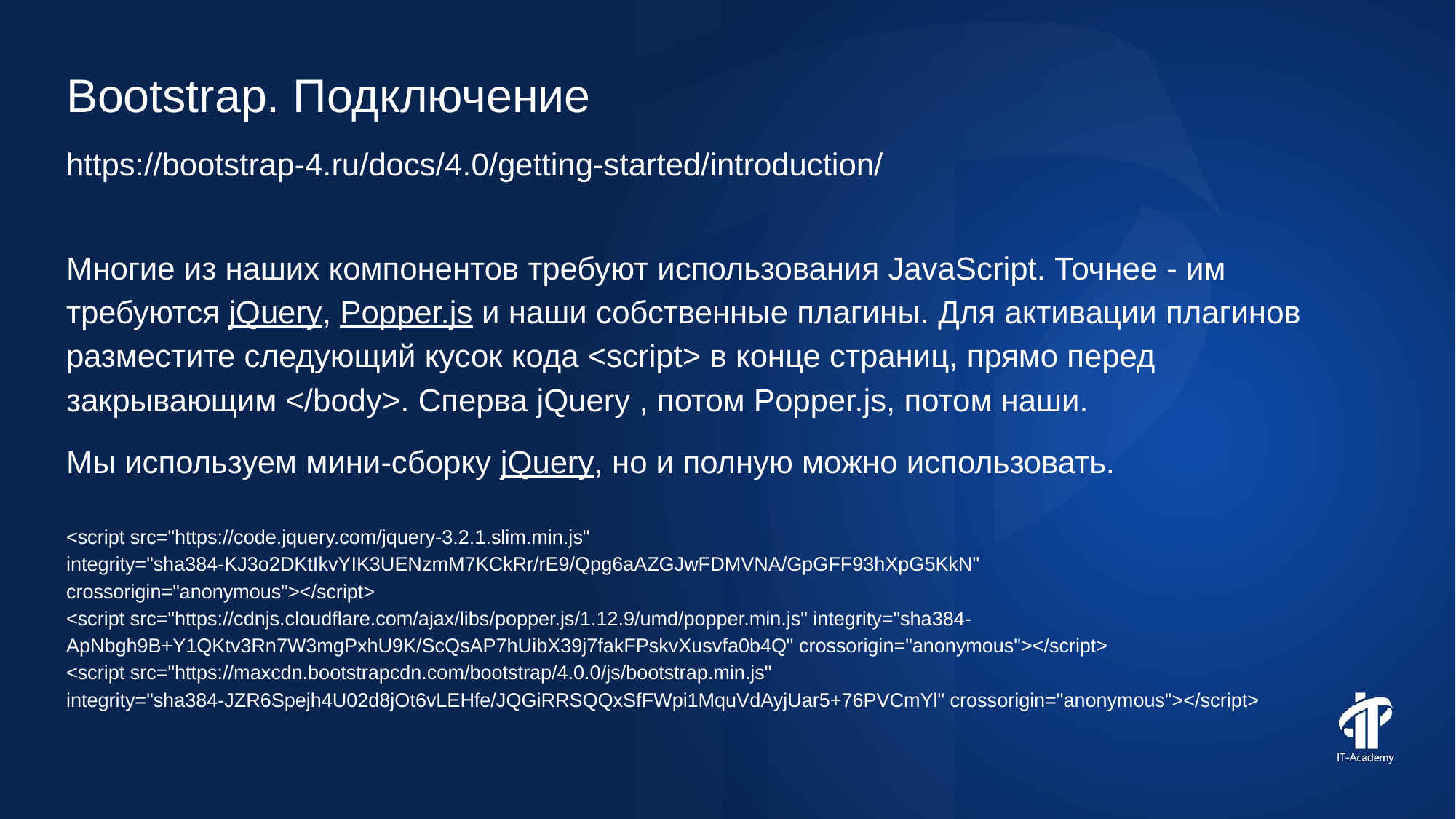

Bootstrap. Подключение
https://bootstrap-4.ru/docs/4.0/getting-started/introduction/
Многие из наших компонентов требуют использования JavaScript. Точнее - им требуются jQuery, Popper.js и наши собственные плагины. Для активации плагинов разместите следующий кусок кода <script> в конце страниц, прямо перед закрывающим </body>. Сперва jQuery , потом Popper.js, потом наши.
Мы используем мини-сборку jQuery, но и полную можно использовать.

<script src="https://code.jquery.com/jquery-3.2.1.slim.min.js" integrity="sha384-KJ3o2DKtIkvYIK3UENzmM7KCkRr/rE9/Qpg6aAZGJwFDMVNA/GpGFF93hXpG5KkN" crossorigin="anonymous"></script>
<script src="https://cdnjs.cloudflare.com/ajax/libs/popper.js/1.12.9/umd/popper.min.js" integrity="sha384-ApNbgh9B+Y1QKtv3Rn7W3mgPxhU9K/ScQsAP7hUibX39j7fakFPskvXusvfa0b4Q" crossorigin="anonymous"></script>
<script src="https://maxcdn.bootstrapcdn.com/bootstrap/4.0.0/js/bootstrap.min.js" integrity="sha384-JZR6Spejh4U02d8jOt6vLEHfe/JQGiRRSQQxSfFWpi1MquVdAyjUar5+76PVCmYl" crossorigin="anonymous"></script>